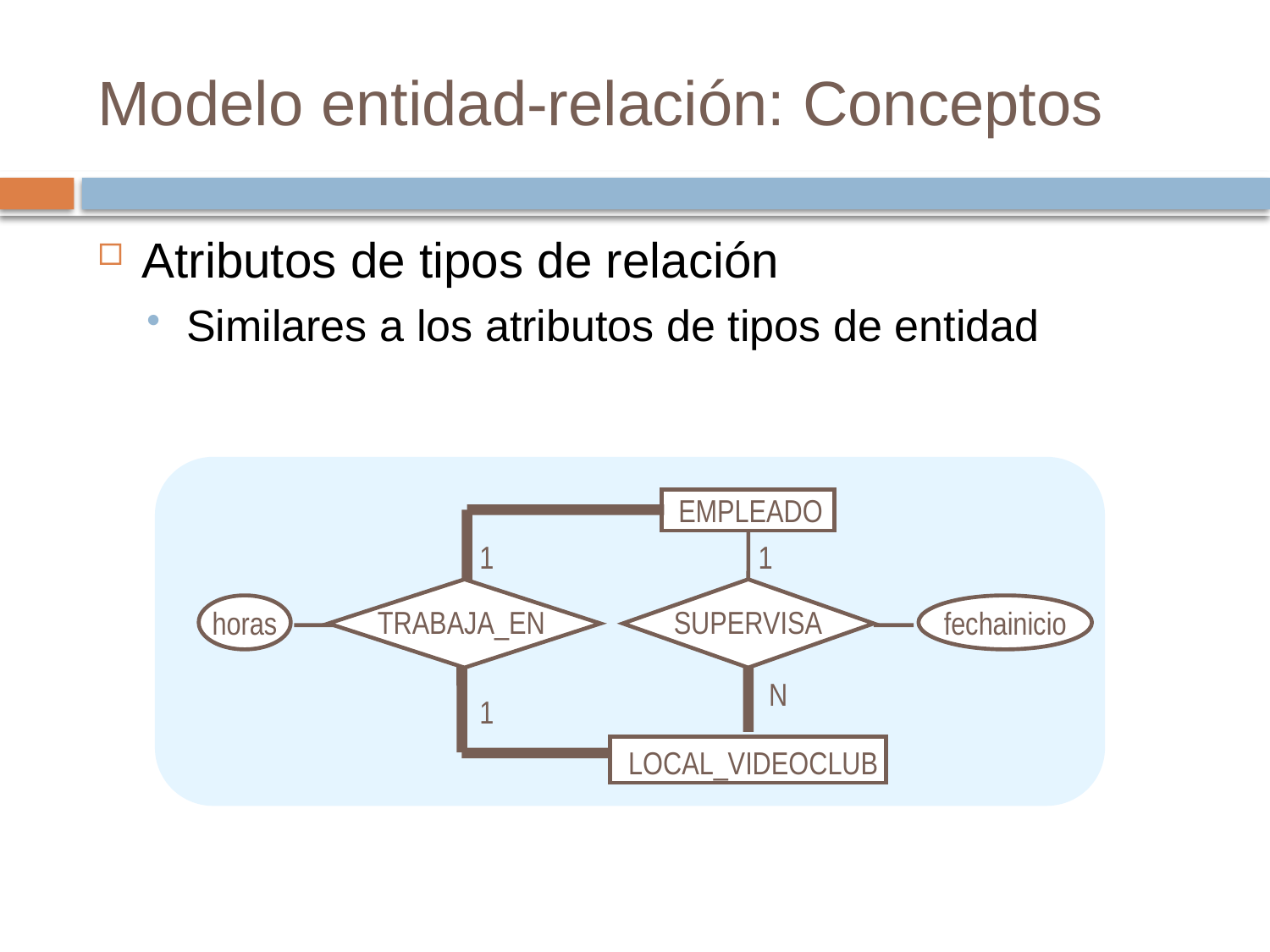

# Modelo entidad-relación: Conceptos
Atributos de tipos de relación
Similares a los atributos de tipos de entidad

EMPLEADO

1

1

horas
fechainicio
TRABAJA_EN
SUPERVISA

N
1
LOCAL_VIDEOCLUB